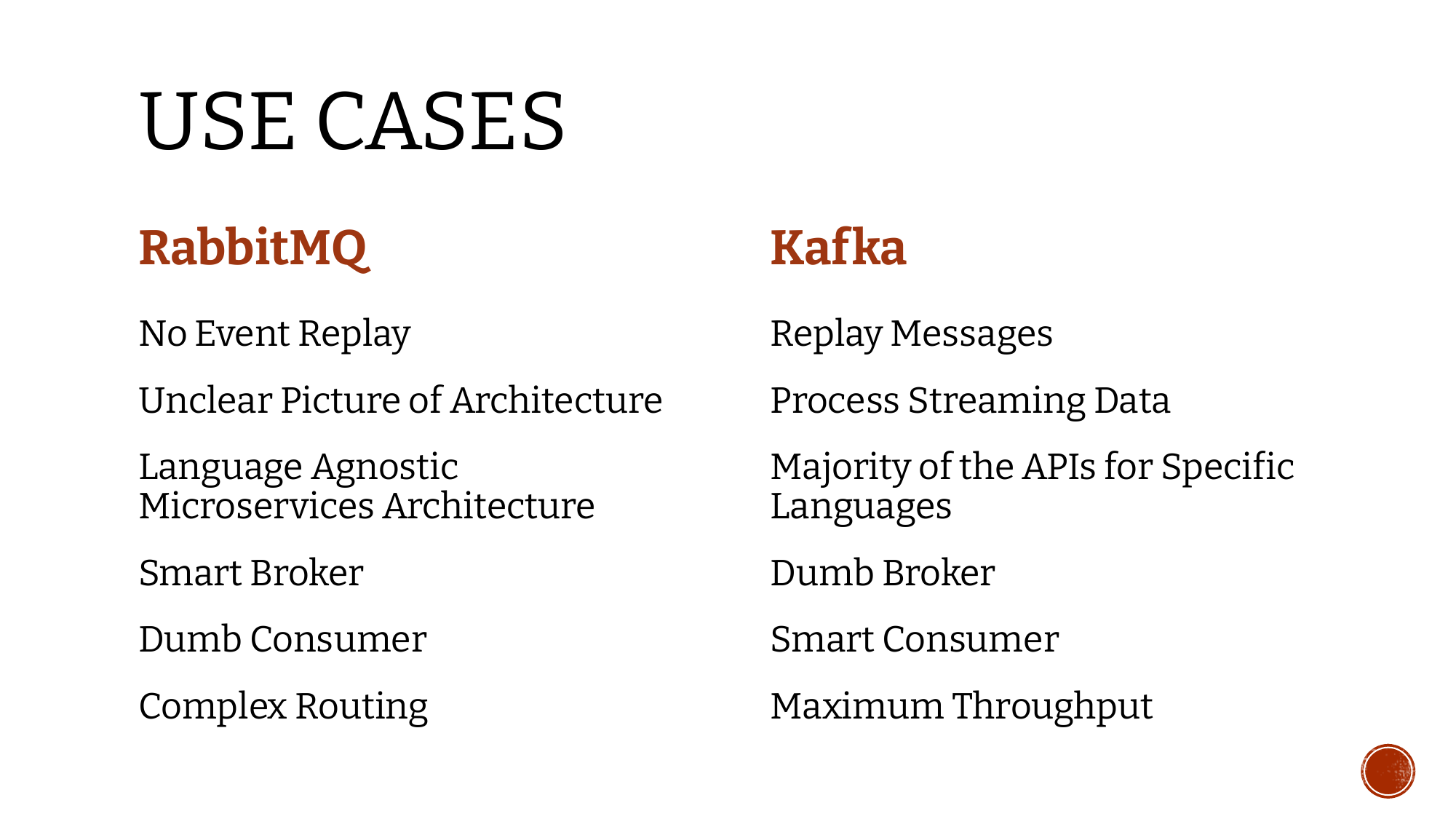

# USE CASES
RabbitMQ
Kafka
No Event Replay
Unclear Picture of Architecture
Language Agnostic Microservices Architecture
Smart Broker
Dumb Consumer
Complex Routing
Replay Messages
Process Streaming Data
Majority of the APIs for Specific Languages
Dumb Broker
Smart Consumer
Maximum Throughput